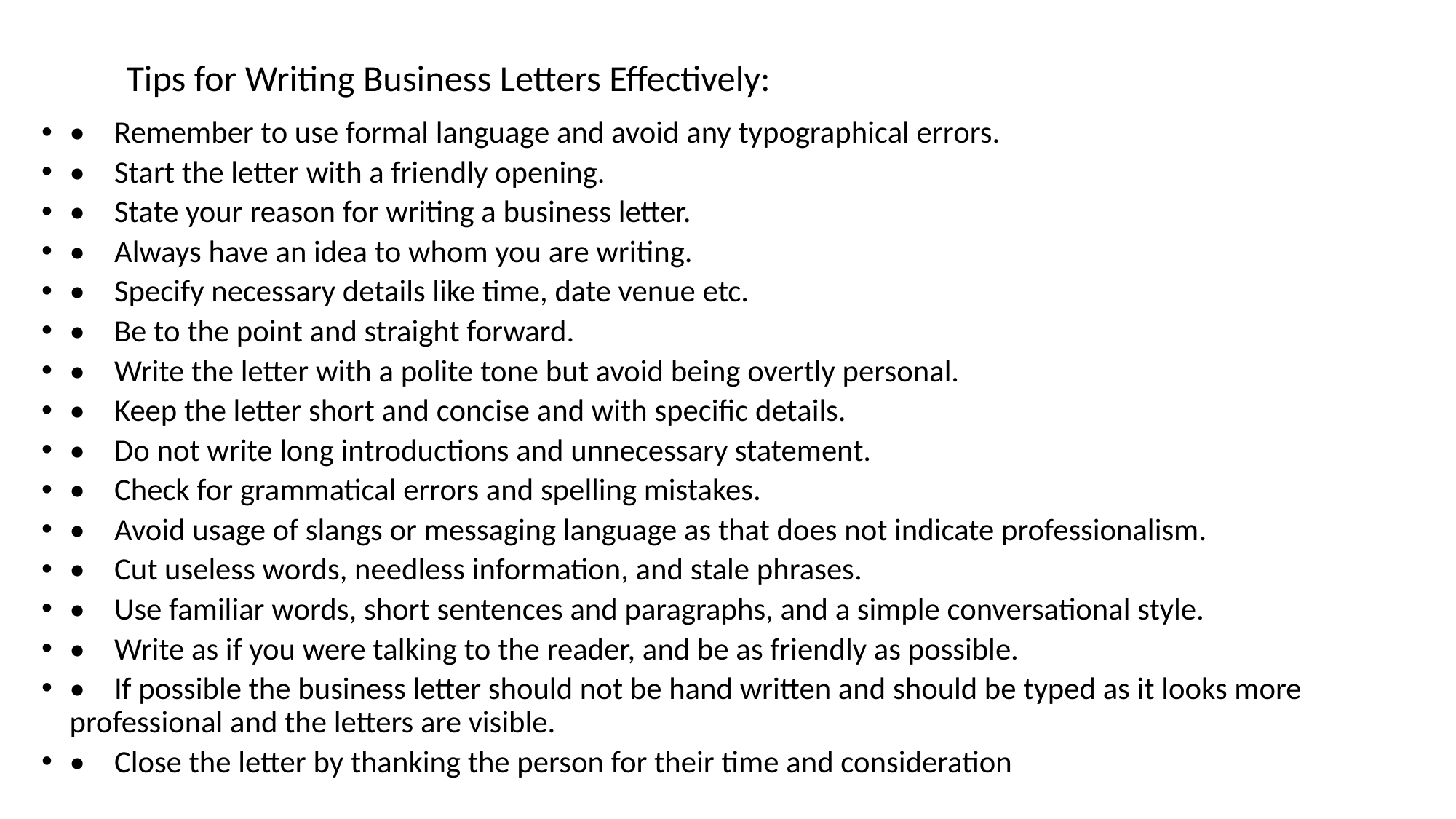

# Tips for Writing Business Letters Effectively:
•	Remember to use formal language and avoid any typographical errors.
•	Start the letter with a friendly opening.
•	State your reason for writing a business letter.
•	Always have an idea to whom you are writing.
•	Specify necessary details like time, date venue etc.
•	Be to the point and straight forward.
•	Write the letter with a polite tone but avoid being overtly personal.
•	Keep the letter short and concise and with specific details.
•	Do not write long introductions and unnecessary statement.
•	Check for grammatical errors and spelling mistakes.
•	Avoid usage of slangs or messaging language as that does not indicate professionalism.
•	Cut useless words, needless information, and stale phrases.
•	Use familiar words, short sentences and paragraphs, and a simple conversational style.
•	Write as if you were talking to the reader, and be as friendly as possible.
•	If possible the business letter should not be hand written and should be typed as it looks more professional and the letters are visible.
•	Close the letter by thanking the person for their time and consideration